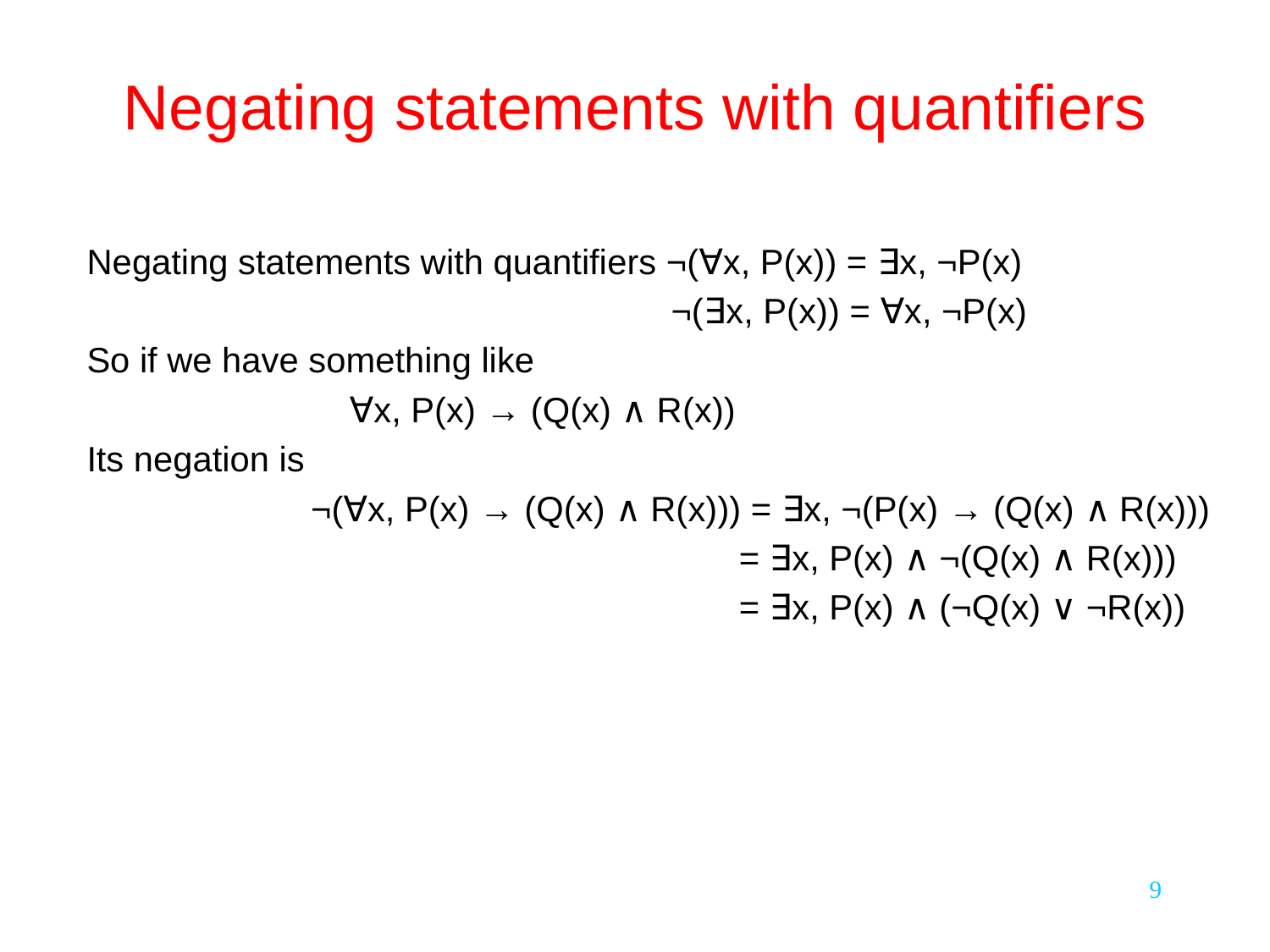

# Negating statements with quantiﬁers
Negating statements with quantiﬁers ¬(∀x, P(x)) = ∃x, ¬P(x)
                                                            ¬(∃x, P(x)) = ∀x, ¬P(x)
So if we have something like
                           ∀x, P(x) → (Q(x) ∧ R(x))
Its negation is
                       ¬(∀x, P(x) → (Q(x) ∧ R(x))) = ∃x, ¬(P(x) → (Q(x) ∧ R(x)))
                                                                   = ∃x, P(x) ∧ ¬(Q(x) ∧ R(x)))
                                                                   = ∃x, P(x) ∧ (¬Q(x) ∨ ¬R(x))

9